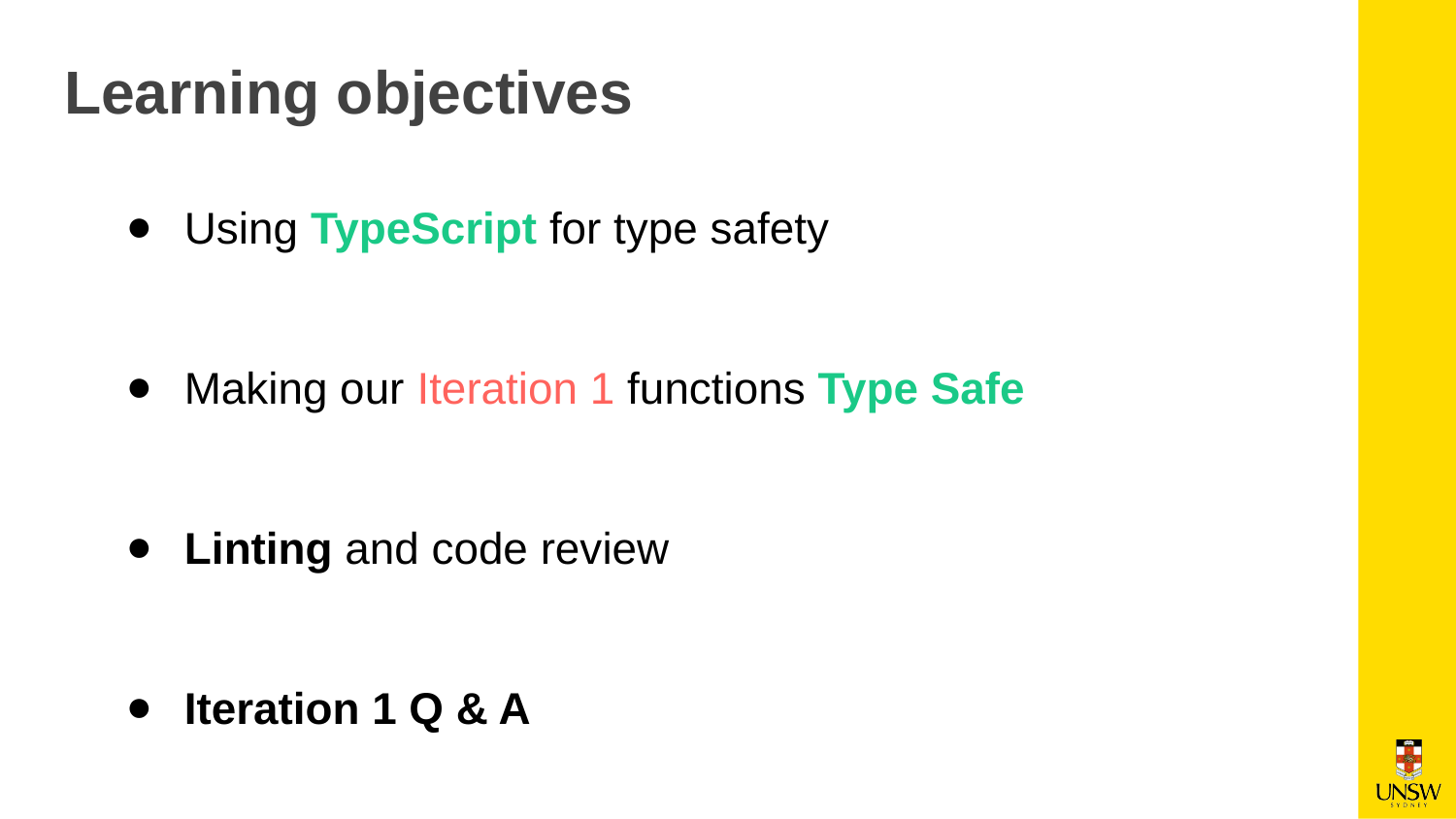

Learning objectives

Using TypeScript for type safety

Making our Iteration 1 functions Type Safe

Linting and code review

Iteration 1 Q & A